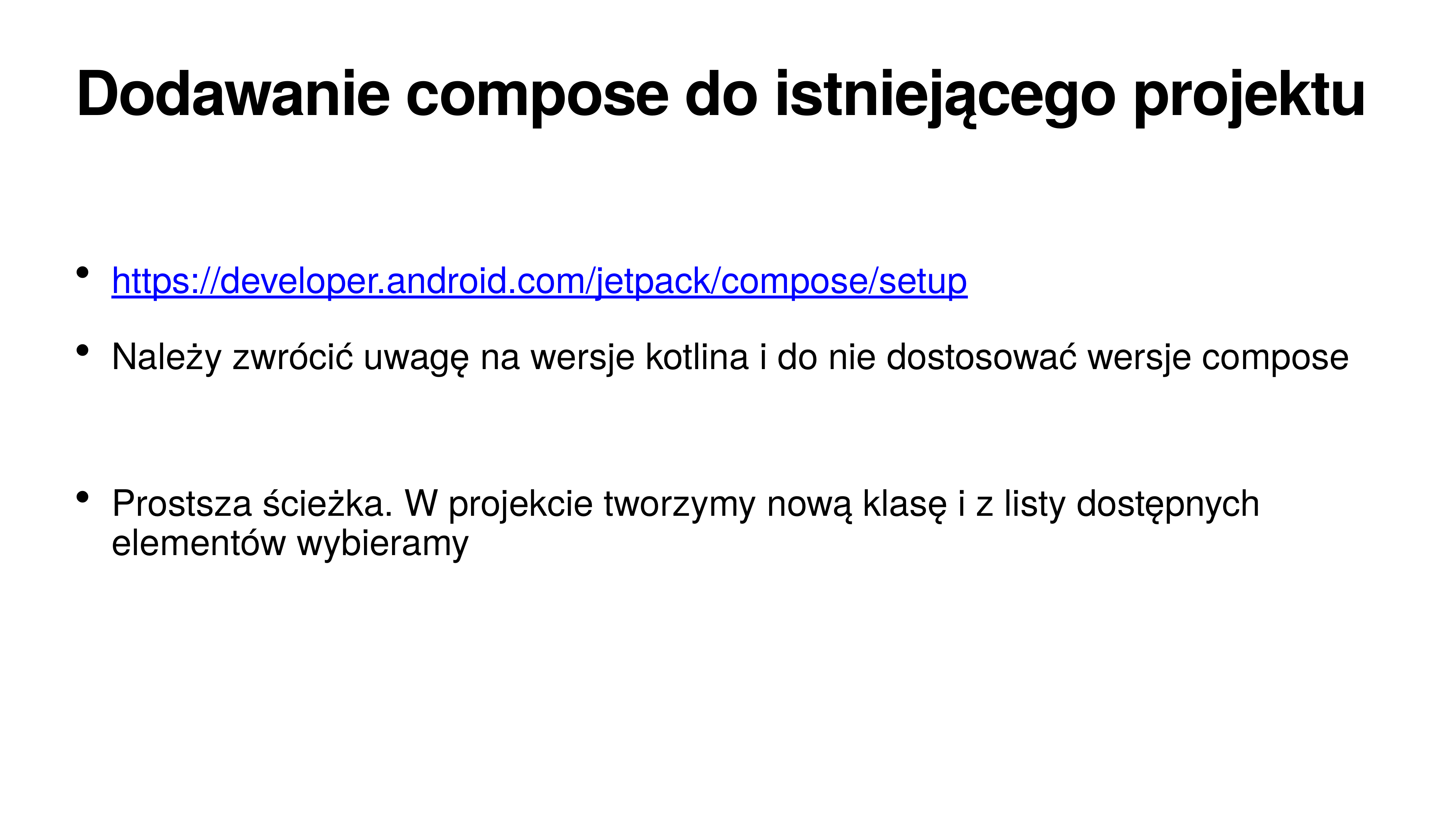

# Dodawanie compose do istniejącego projektu

https://developer.android.com/jetpack/compose/setup
Należy zwrócić uwagę na wersje kotlina i do nie dostosować wersje compose

Prostsza ścieżka. W projekcie tworzymy nową klasę i z listy dostępnych elementów wybieramy